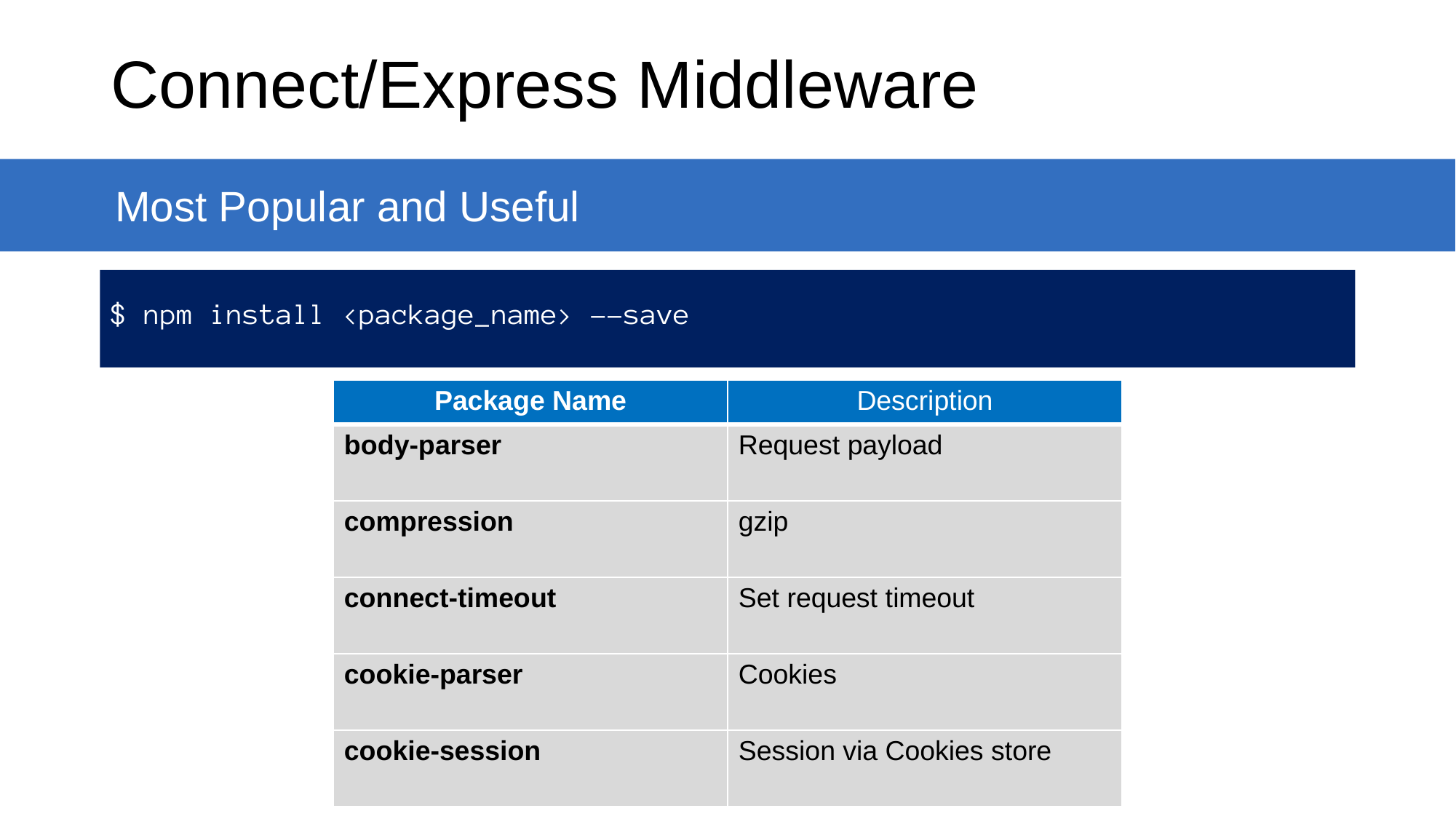

# Connect/Express Middleware

Most Popular and Useful
$ npm install <package_name> --save
| Package Name | Description |
| --- | --- |
| body-parser | Request payload |
| compression | gzip |
| connect-timeout | Set request timeout |
| cookie-parser | Cookies |
| cookie-session | Session via Cookies store |